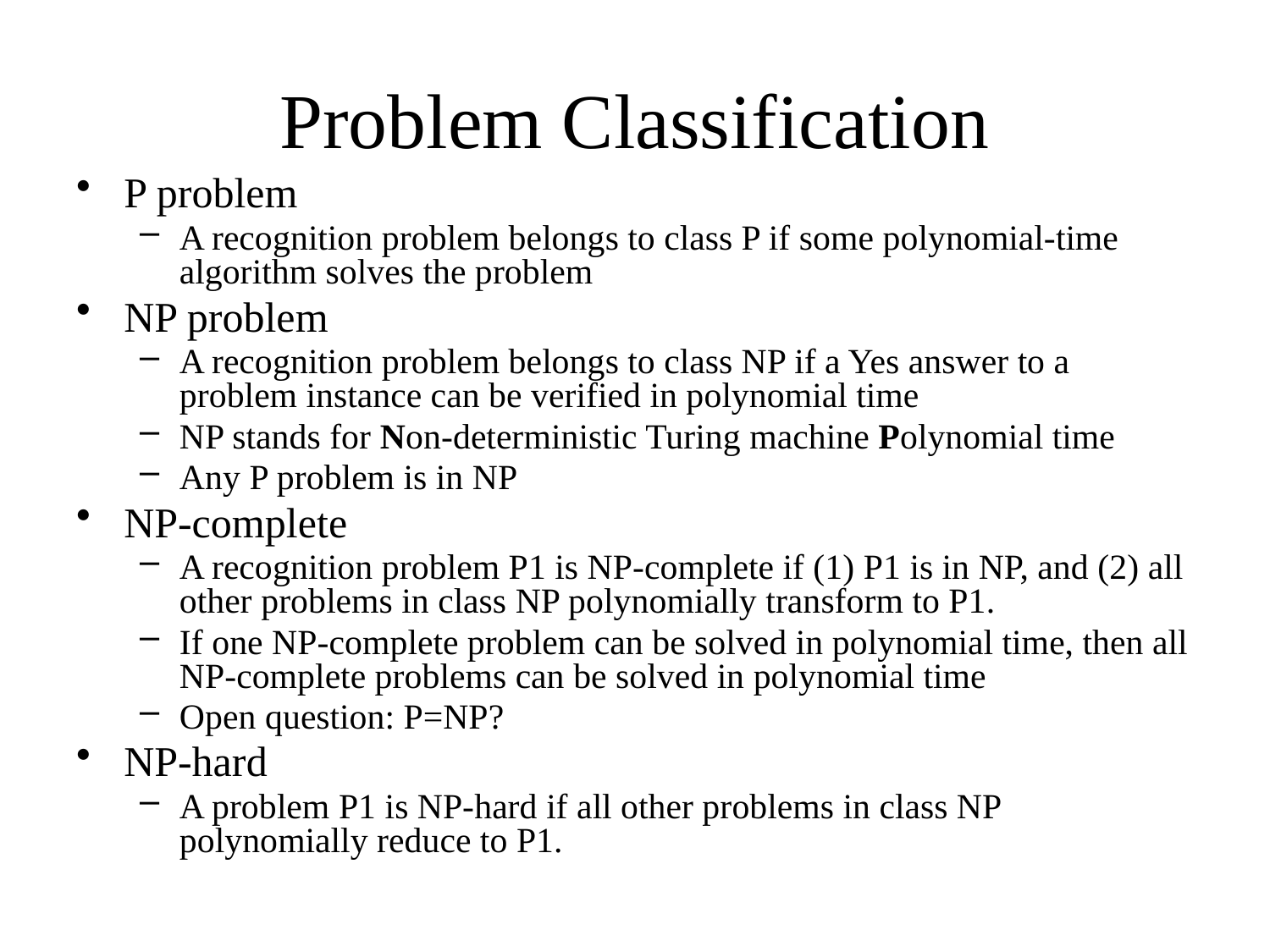

# Problem Classification
P problem
A recognition problem belongs to class P if some polynomial-time algorithm solves the problem
NP problem
A recognition problem belongs to class NP if a Yes answer to a problem instance can be verified in polynomial time
NP stands for Non-deterministic Turing machine Polynomial time
Any P problem is in NP
NP-complete
A recognition problem P1 is NP-complete if (1) P1 is in NP, and (2) all other problems in class NP polynomially transform to P1.
If one NP-complete problem can be solved in polynomial time, then all NP-complete problems can be solved in polynomial time
Open question: P=NP?
NP-hard
A problem P1 is NP-hard if all other problems in class NP polynomially reduce to P1.